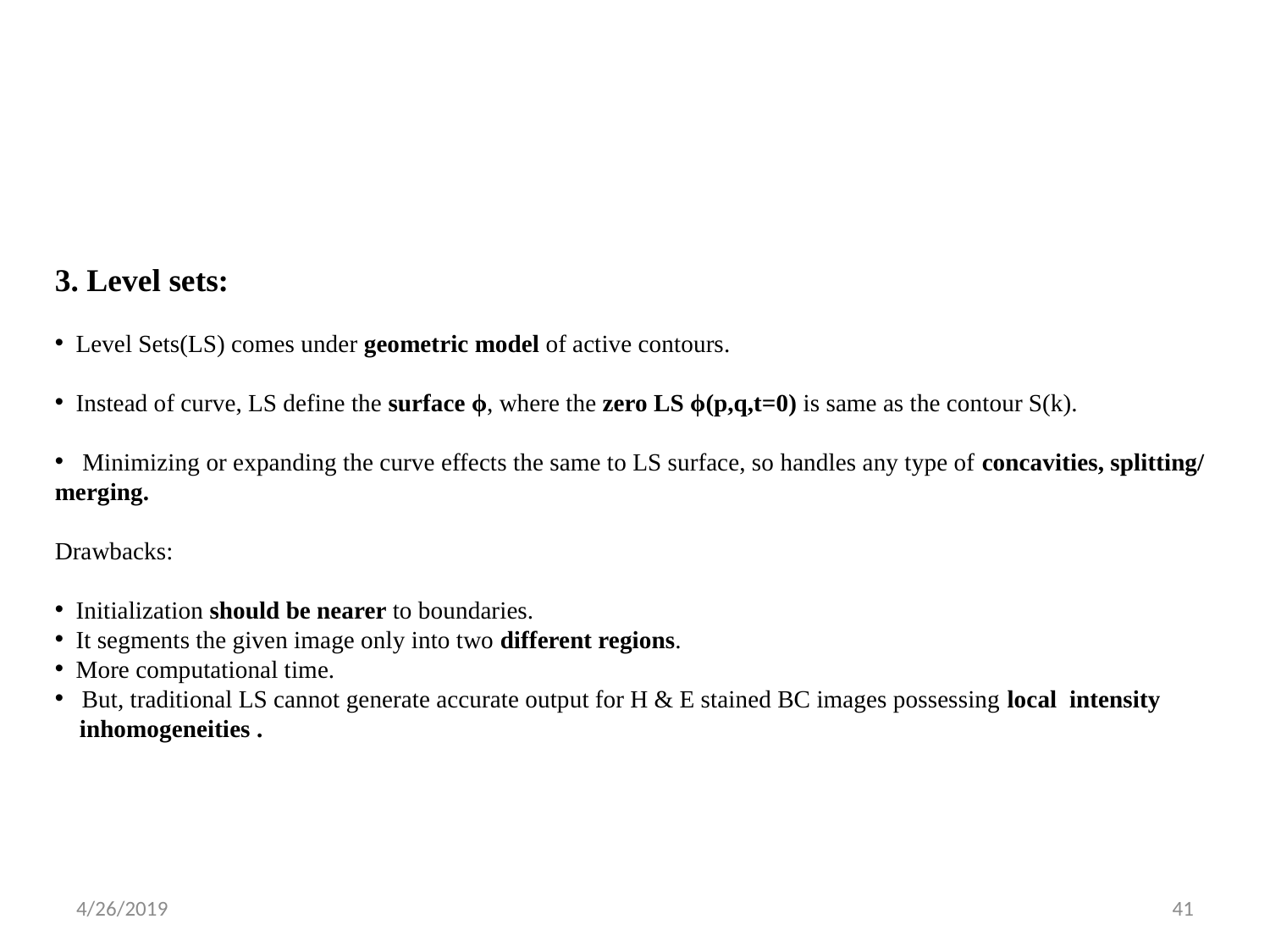

3. Level sets:

  Level Sets(LS) comes under geometric model of active contours.

  Instead of curve, LS define the surface ϕ, where the zero LS ϕ(p,q,t=0) is same as the contour S(k).

   Minimizing or expanding the curve effects the same to LS surface, so handles any type of concavities, splitting/ merging.

Drawbacks:

  Initialization should be nearer to boundaries.
  It segments the given image only into two different regions.
  More computational time.
   But, traditional LS cannot generate accurate output for H & E stained BC images possessing local  intensity
    inhomogeneities .

4/26/2019
41